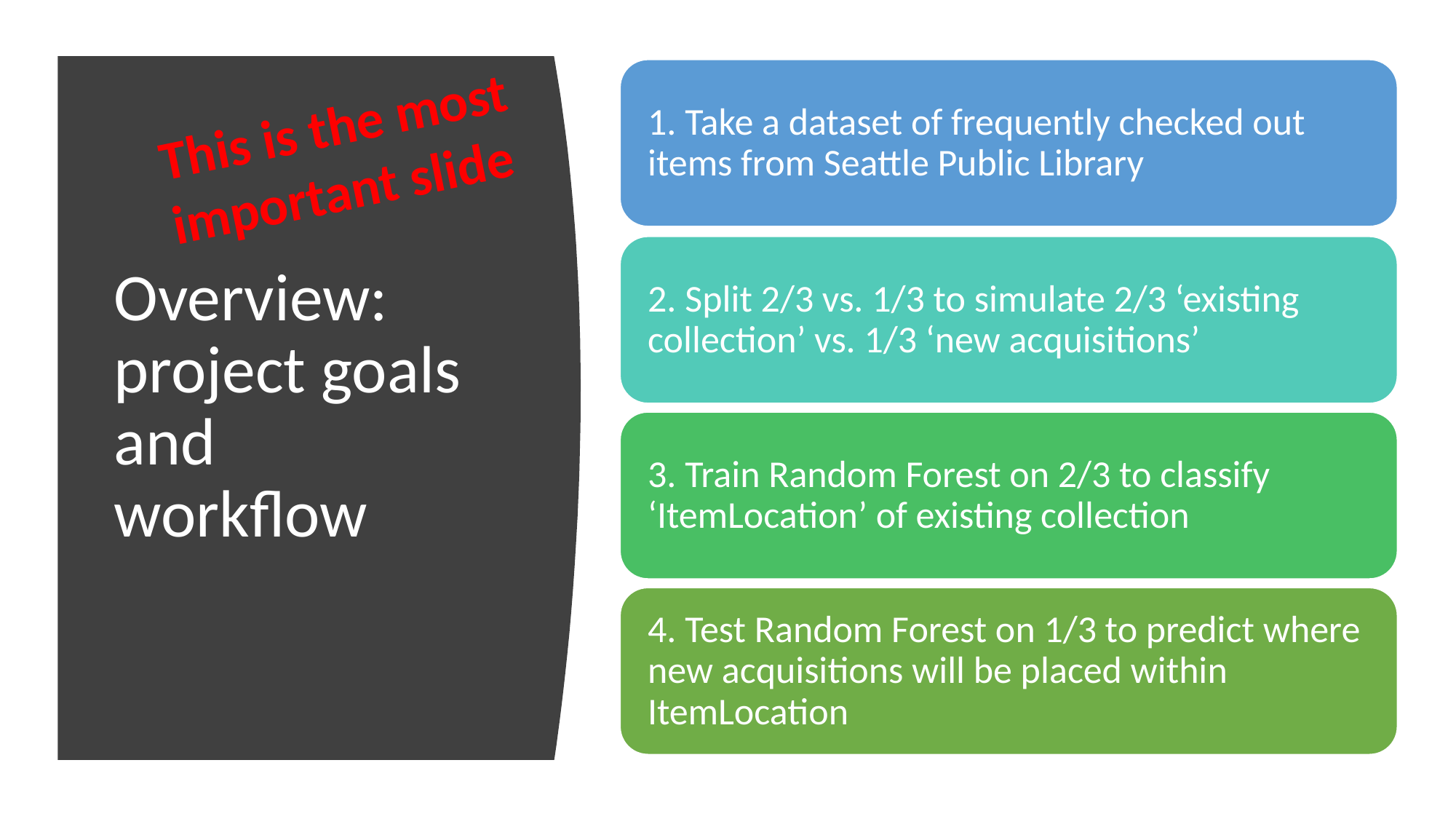

1. Take a dataset of frequently checked out items from Seattle Public Library
2. Split 2/3 vs. 1/3 to simulate 2/3 ‘existing collection’ vs. 1/3 ‘new acquisitions’
3. Train Random Forest on 2/3 to classify ‘ItemLocation’ of existing collection
4. Test Random Forest on 1/3 to predict where new acquisitions will be placed within ItemLocation

This is the most important slide
# Overview: project goals and workflow